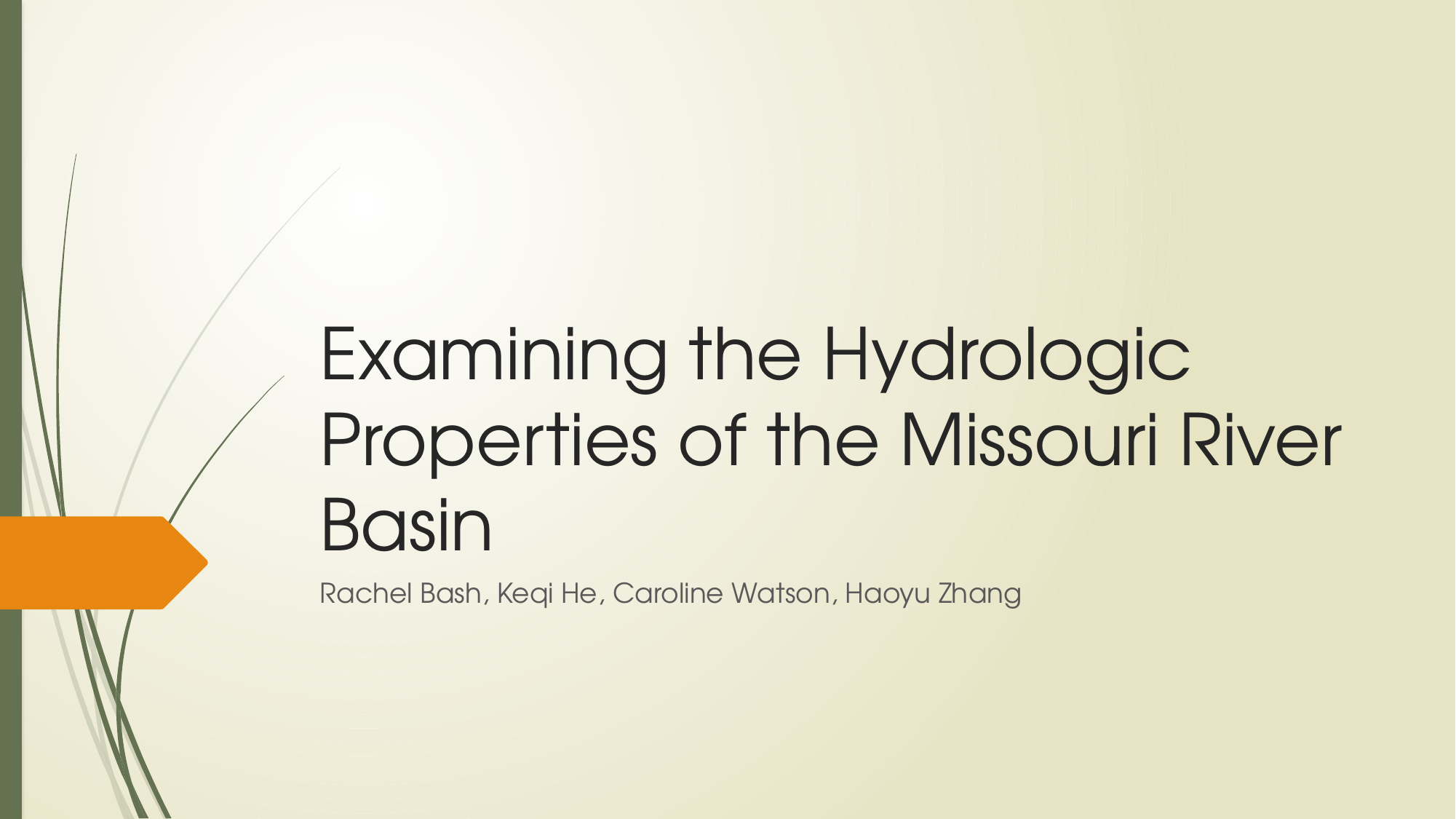

# Examining the Hydrologic Properties of the Missouri River Basin
Rachel Bash, Keqi He, Caroline Watson, Haoyu Zhang